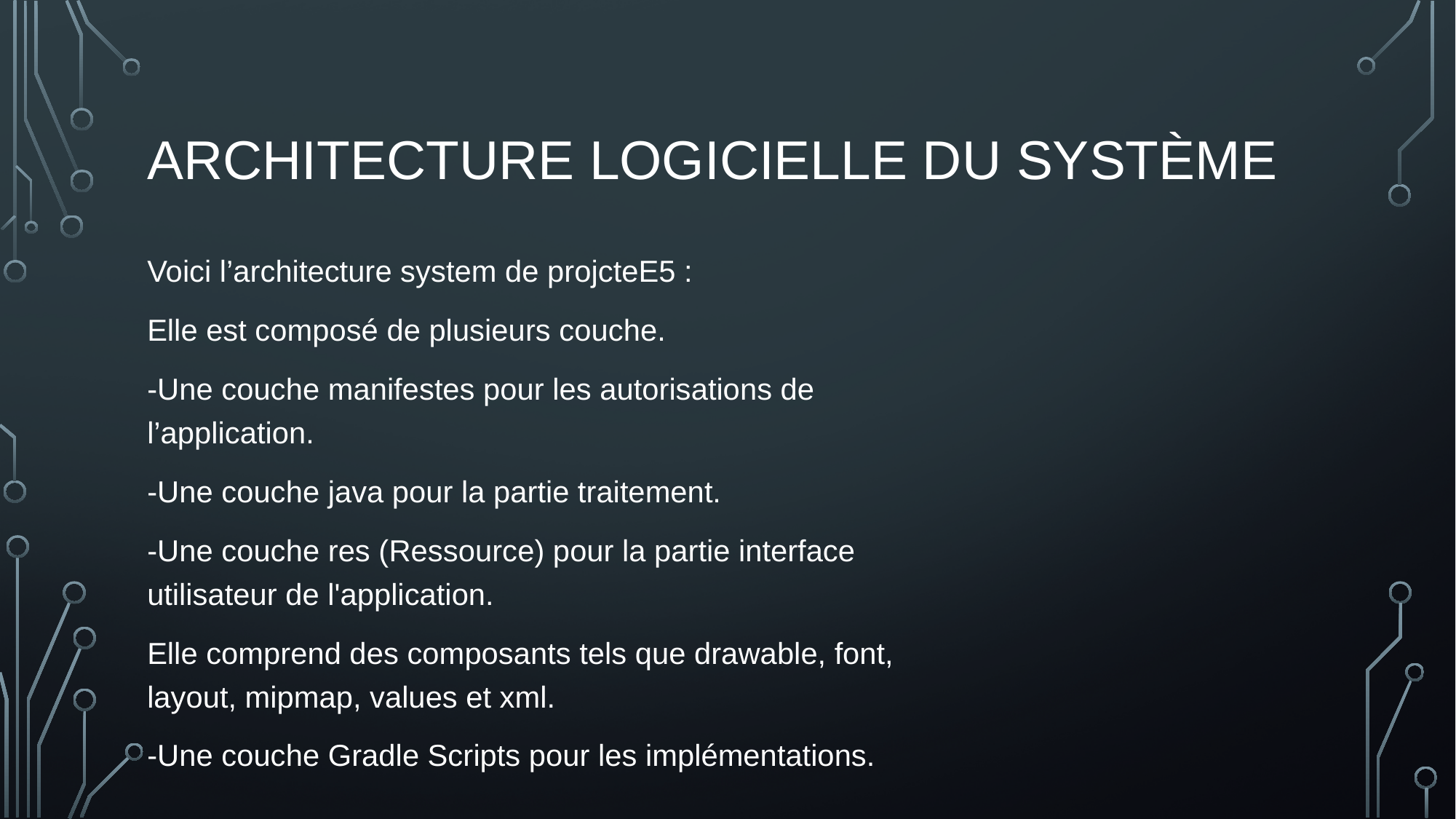

# Architecture logicielle du système
Voici l’architecture system de projcteE5 :
Elle est composé de plusieurs couche.
-Une couche manifestes pour les autorisations de l’application.
-Une couche java pour la partie traitement.
-Une couche res (Ressource) pour la partie interface utilisateur de l'application.
Elle comprend des composants tels que drawable, font, layout, mipmap, values et xml.
-Une couche Gradle Scripts pour les implémentations.